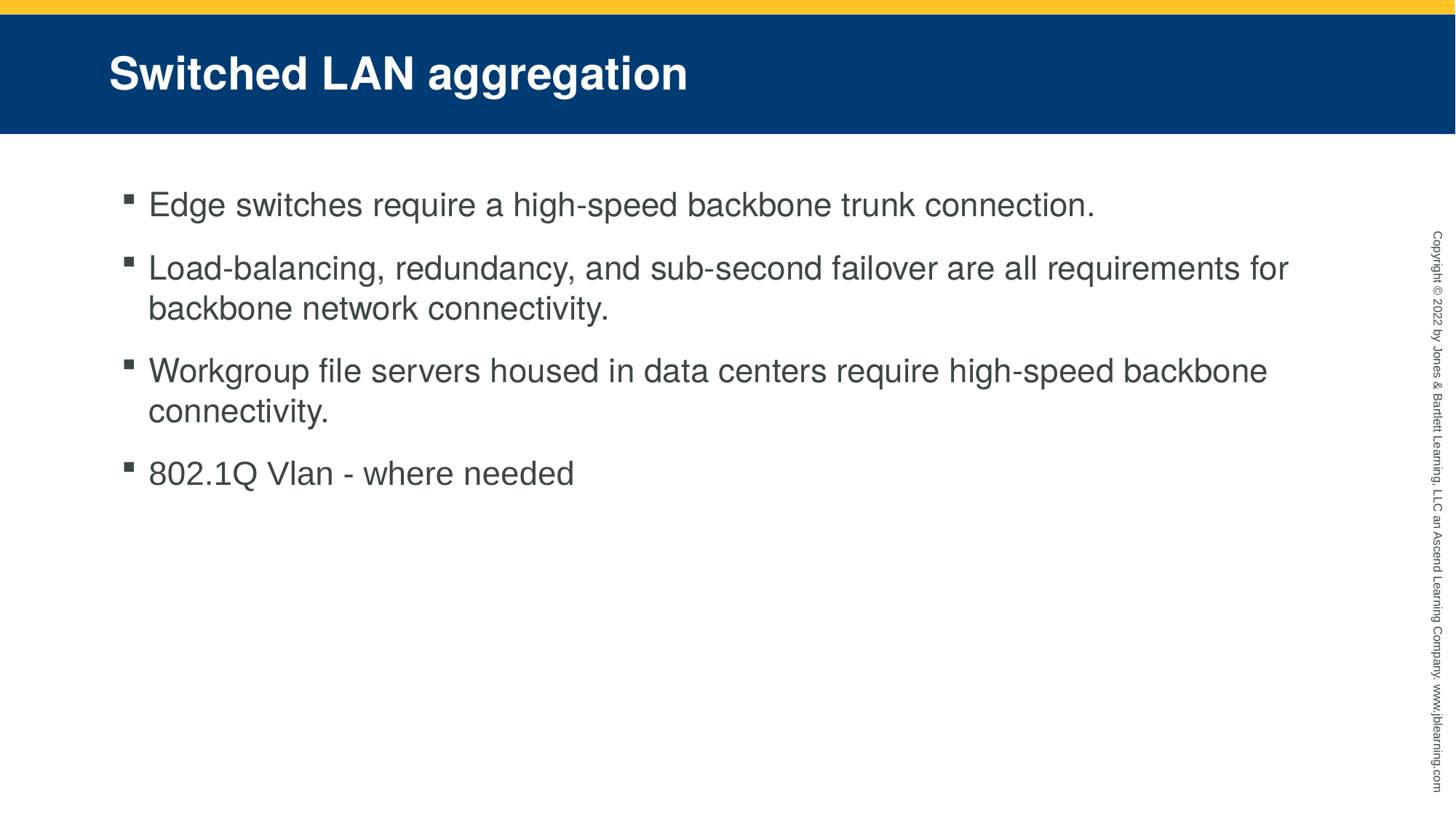

# Switched LAN aggregation
Edge switches require a high-speed backbone trunk connection.
Load-balancing, redundancy, and sub-second failover are all requirements for backbone network connectivity.
Workgroup file servers housed in data centers require high-speed backbone connectivity.
802.1Q Vlan - where needed